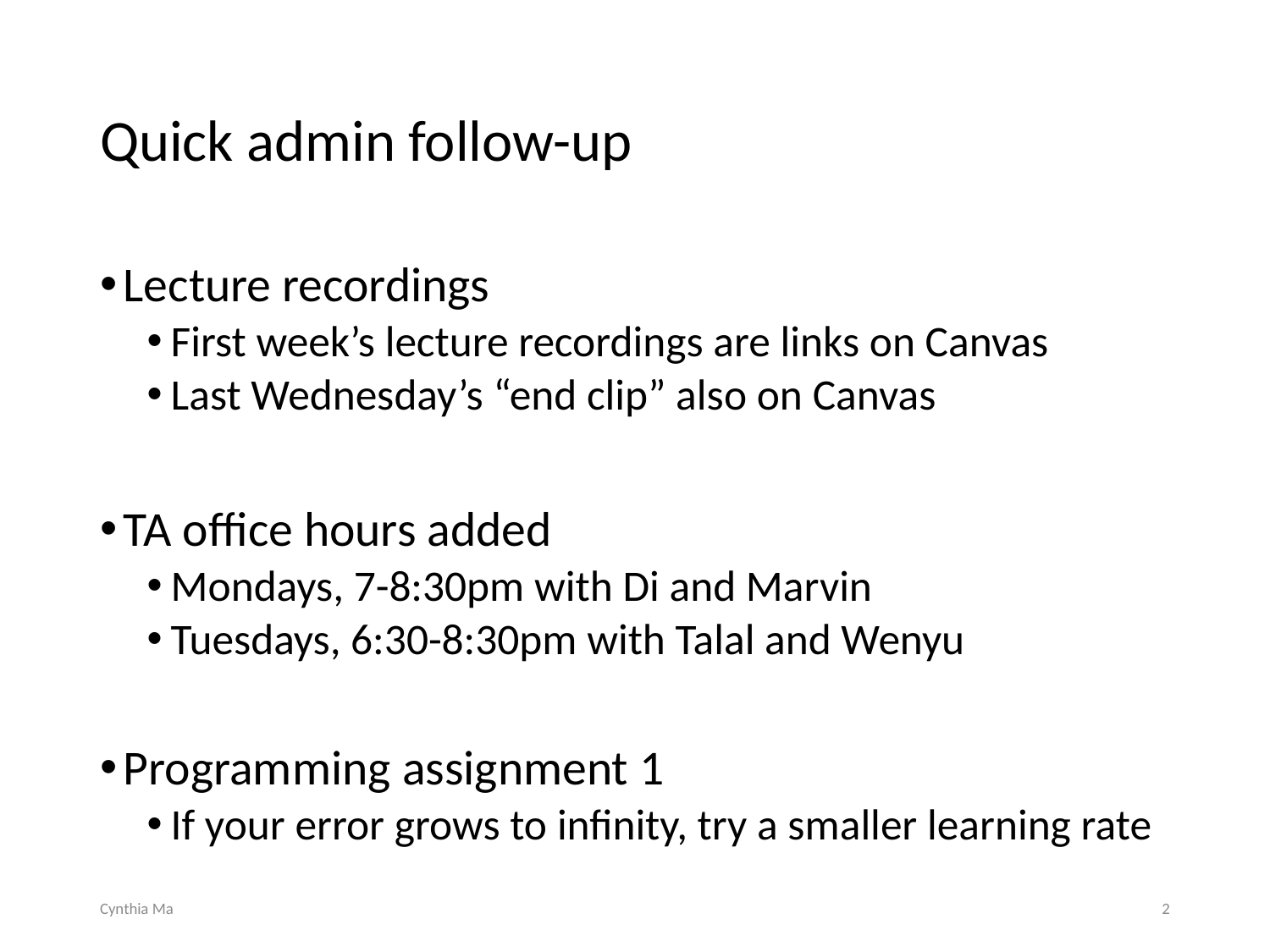

# Quick admin follow-up
Lecture recordings
First week’s lecture recordings are links on Canvas
Last Wednesday’s “end clip” also on Canvas

TA office hours added
Mondays, 7-8:30pm with Di and Marvin
Tuesdays, 6:30-8:30pm with Talal and Wenyu

Programming assignment 1
If your error grows to infinity, try a smaller learning rate

Cynthia Ma
2